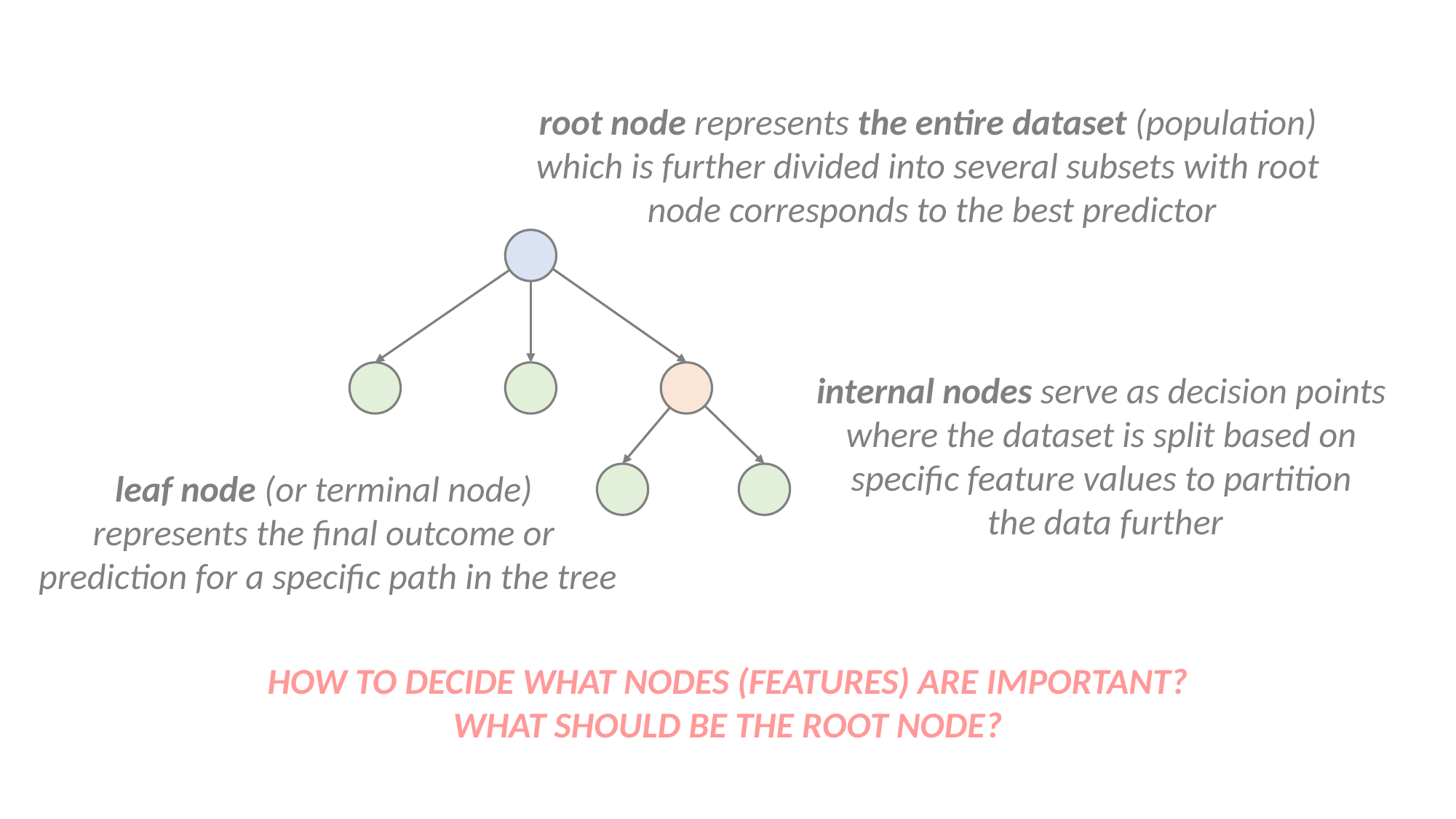

root node represents the entire dataset (population)
which is further divided into several subsets with root
node corresponds to the best predictor

internal nodes serve as decision points
where the dataset is split based on
specific feature values to partition
the data further

leaf node (or terminal node)
represents the final outcome or
prediction for a specific path in the tree

HOW TO DECIDE WHAT NODES (FEATURES) ARE IMPORTANT?
WHAT SHOULD BE THE ROOT NODE?